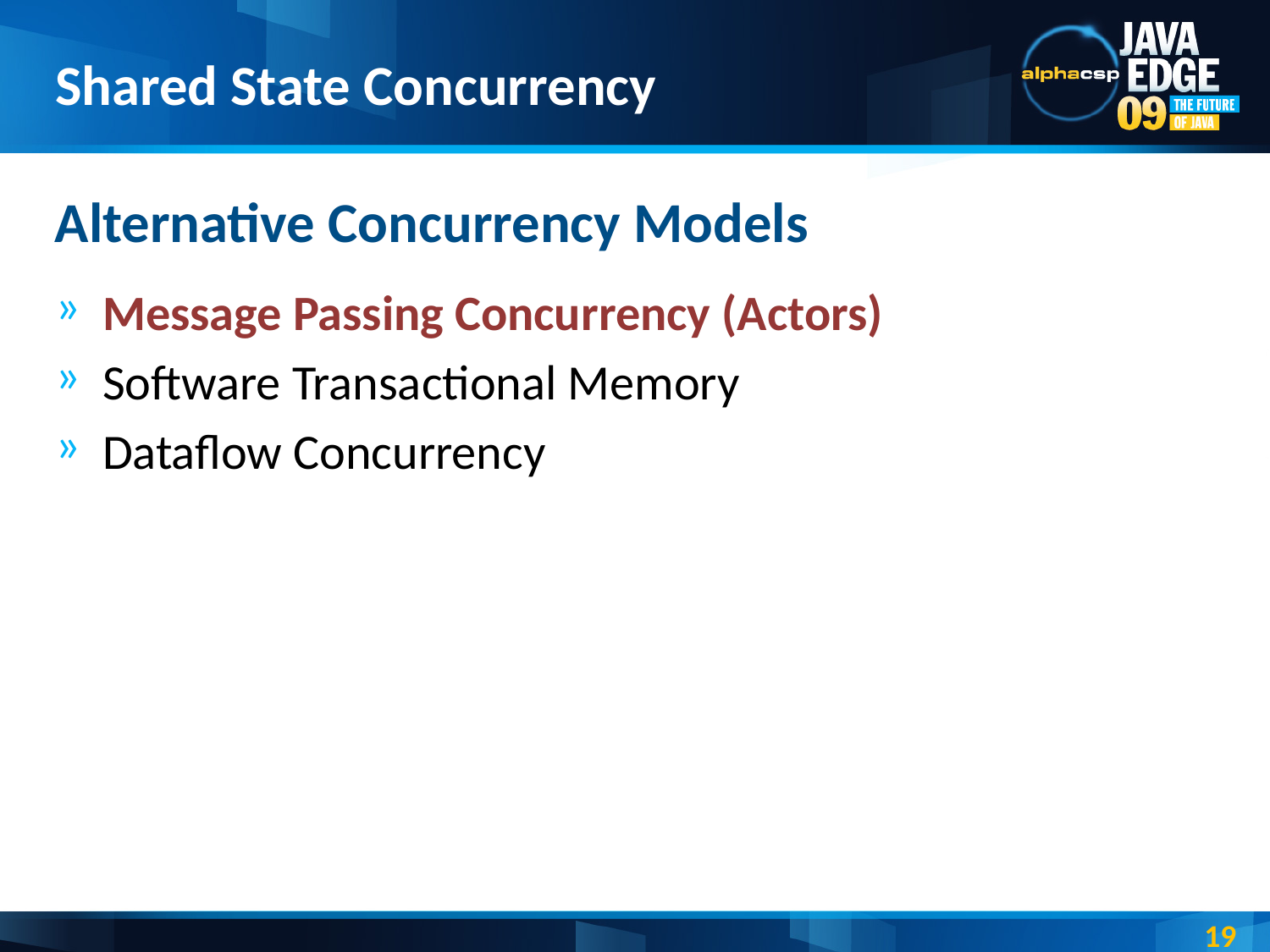

# Shared State Concurrency
Alternative Concurrency Models
Message Passing Concurrency (Actors)
Software Transactional Memory
Dataflow Concurrency